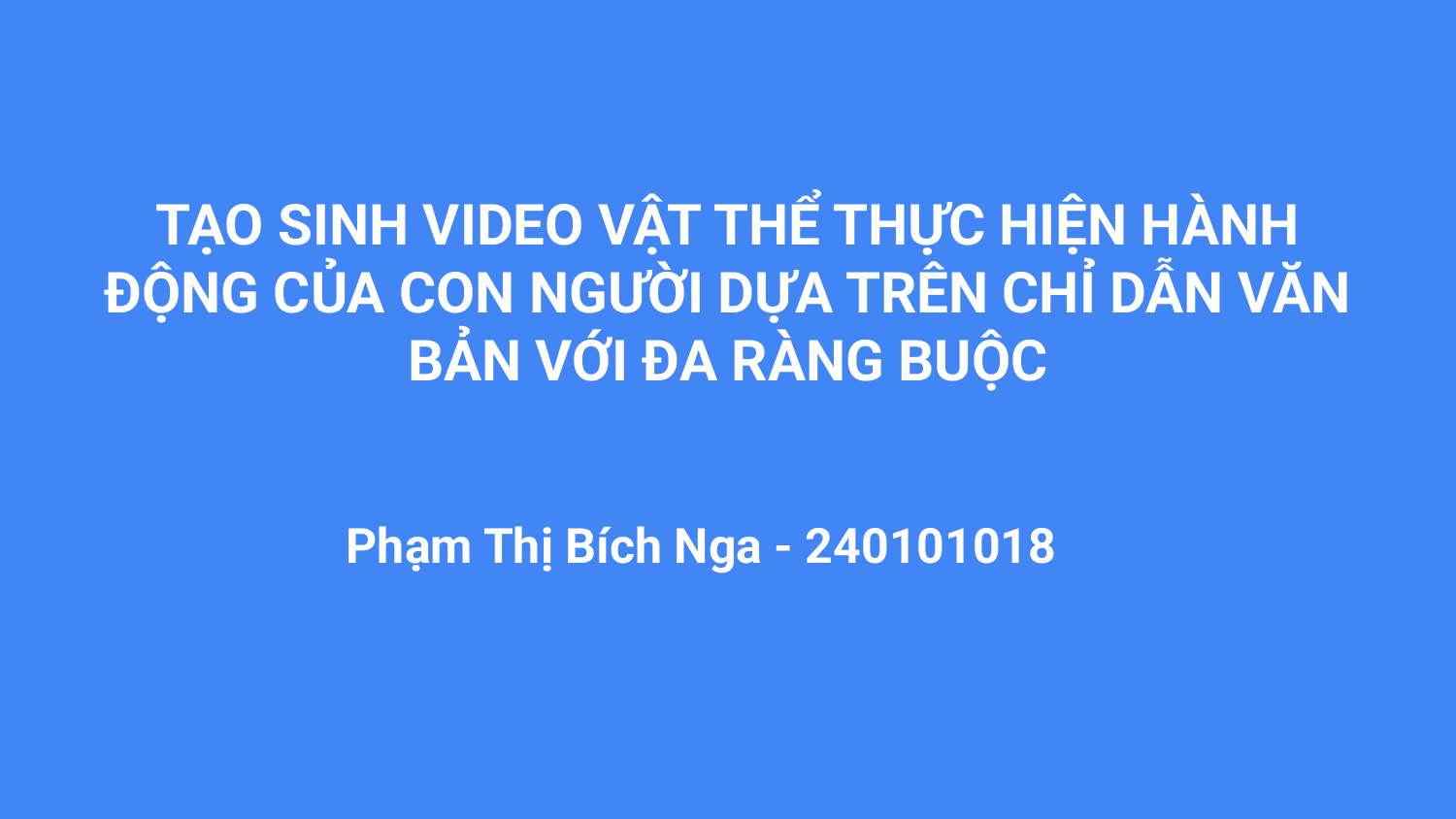

# TẠO SINH VIDEO VẬT THỂ THỰC HIỆN HÀNH ĐỘNG CỦA CON NGƯỜI DỰA TRÊN CHỈ DẪN VĂN BẢN VỚI ĐA RÀNG BUỘC
Phạm Thị Bích Nga - 240101018